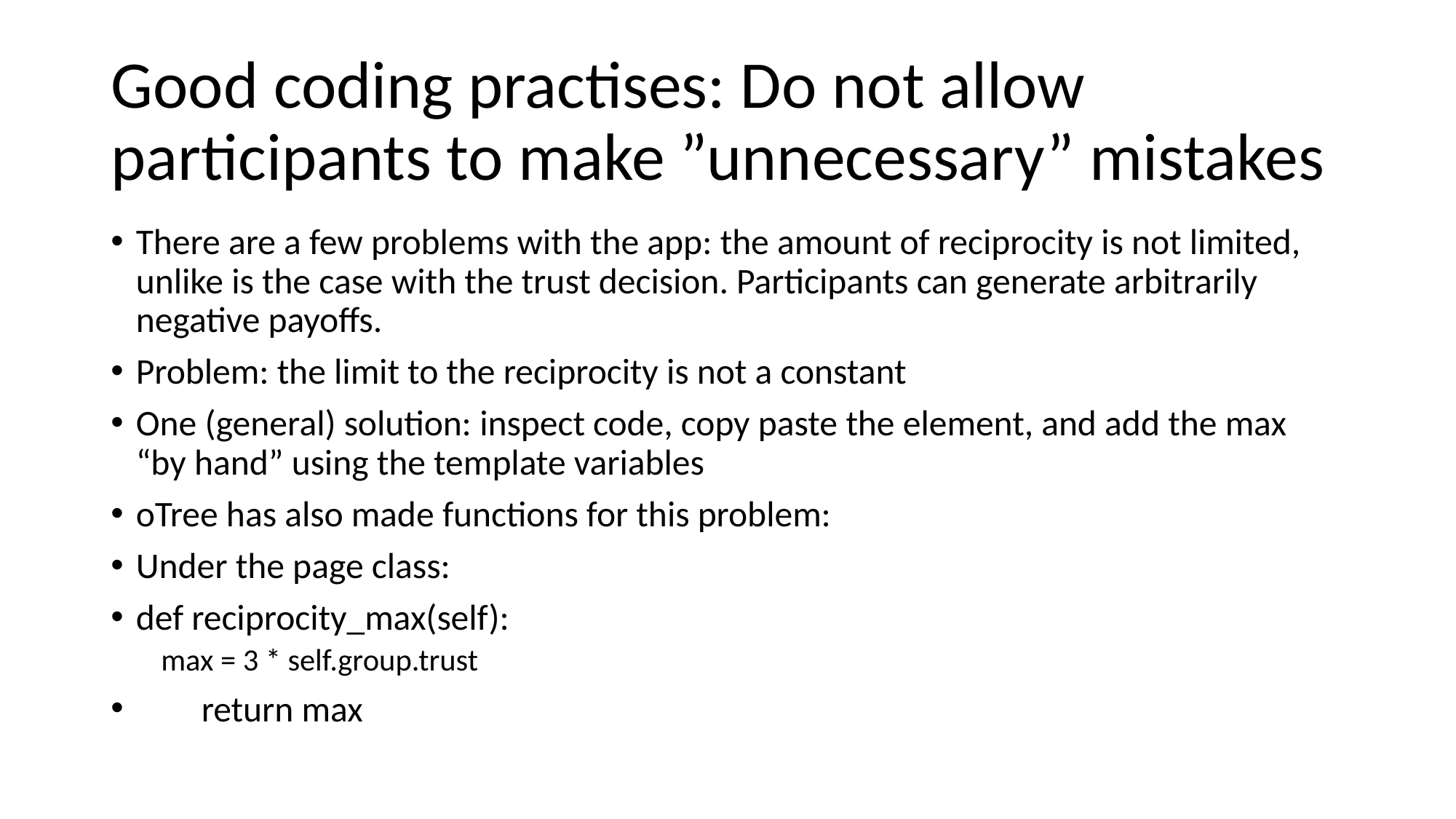

# Good coding practises: Do not allow participants to make ”unnecessary” mistakes
There are a few problems with the app: the amount of reciprocity is not limited, unlike is the case with the trust decision. Participants can generate arbitrarily negative payoffs.
Problem: the limit to the reciprocity is not a constant
One (general) solution: inspect code, copy paste the element, and add the max “by hand” using the template variables
oTree has also made functions for this problem:
Under the page class:
def reciprocity_max(self):
max = 3 * self.group.trust
        return max